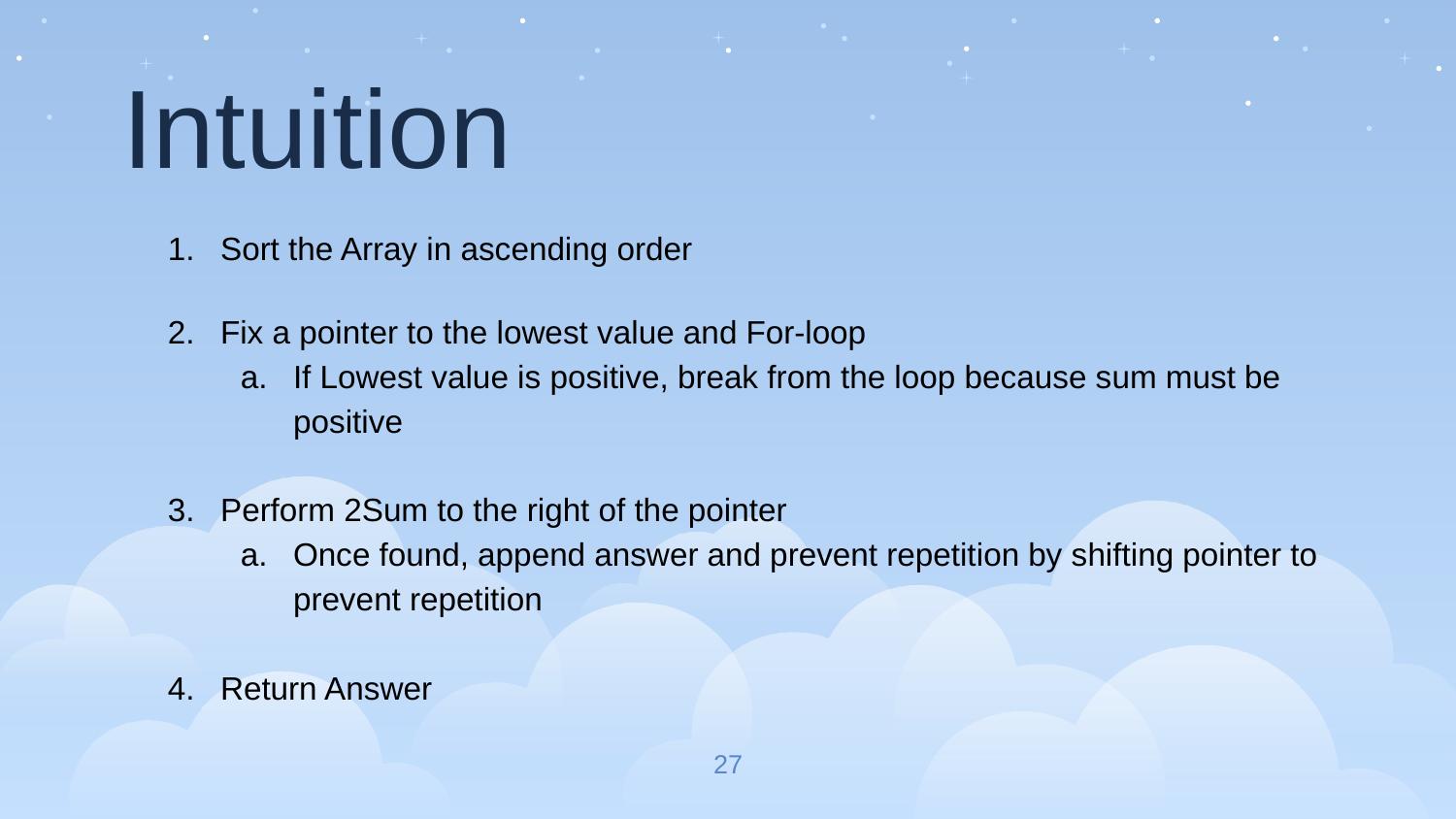

Intuition
Sort the Array in ascending order
Fix a pointer to the lowest value and For-loop
If Lowest value is positive, break from the loop because sum must be positive
Perform 2Sum to the right of the pointer
Once found, append answer and prevent repetition by shifting pointer to prevent repetition
Return Answer
27